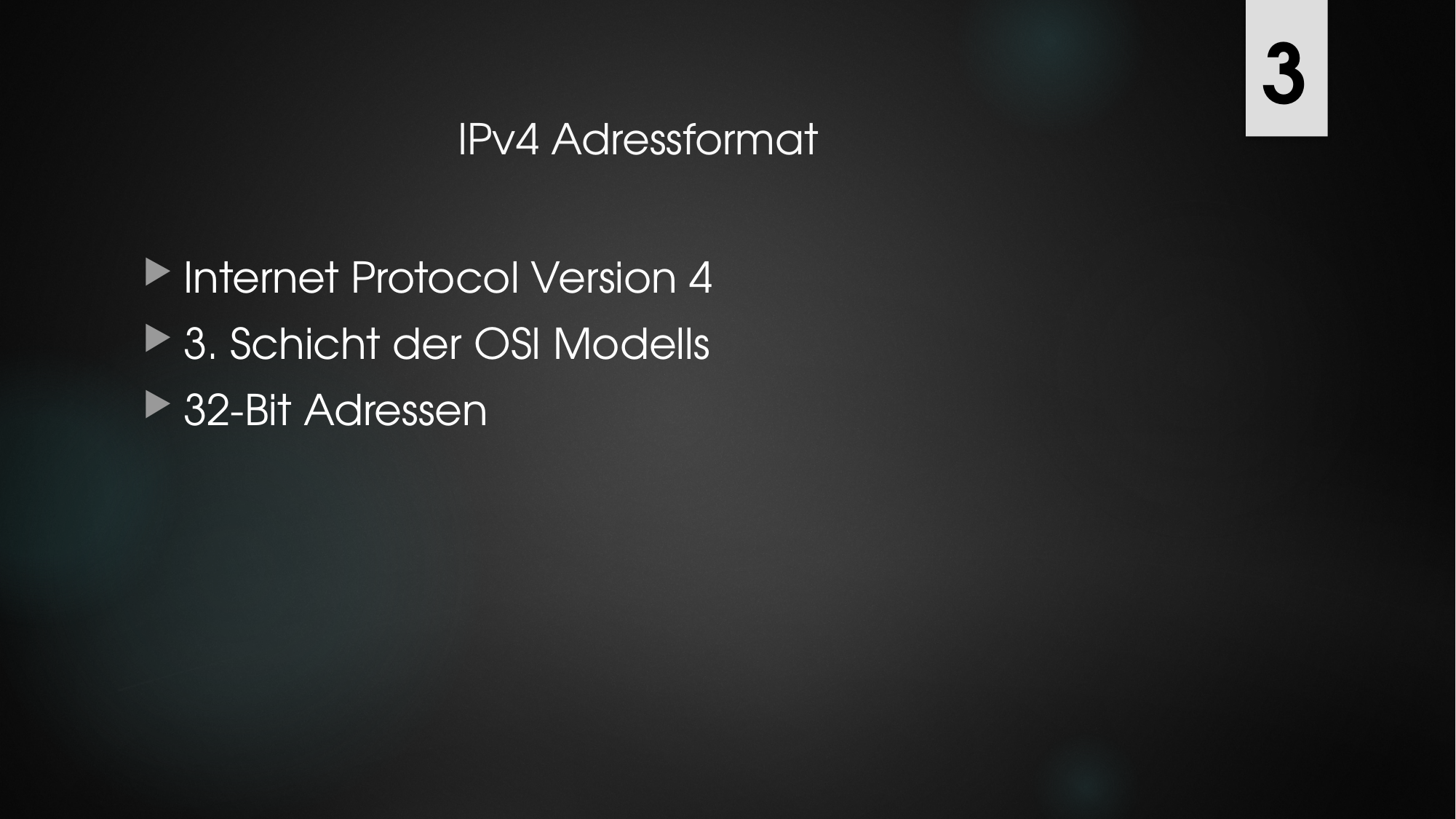

3
# IPv4 Adressformat
Internet Protocol Version 4
3. Schicht der OSI Modells
32-Bit Adressen